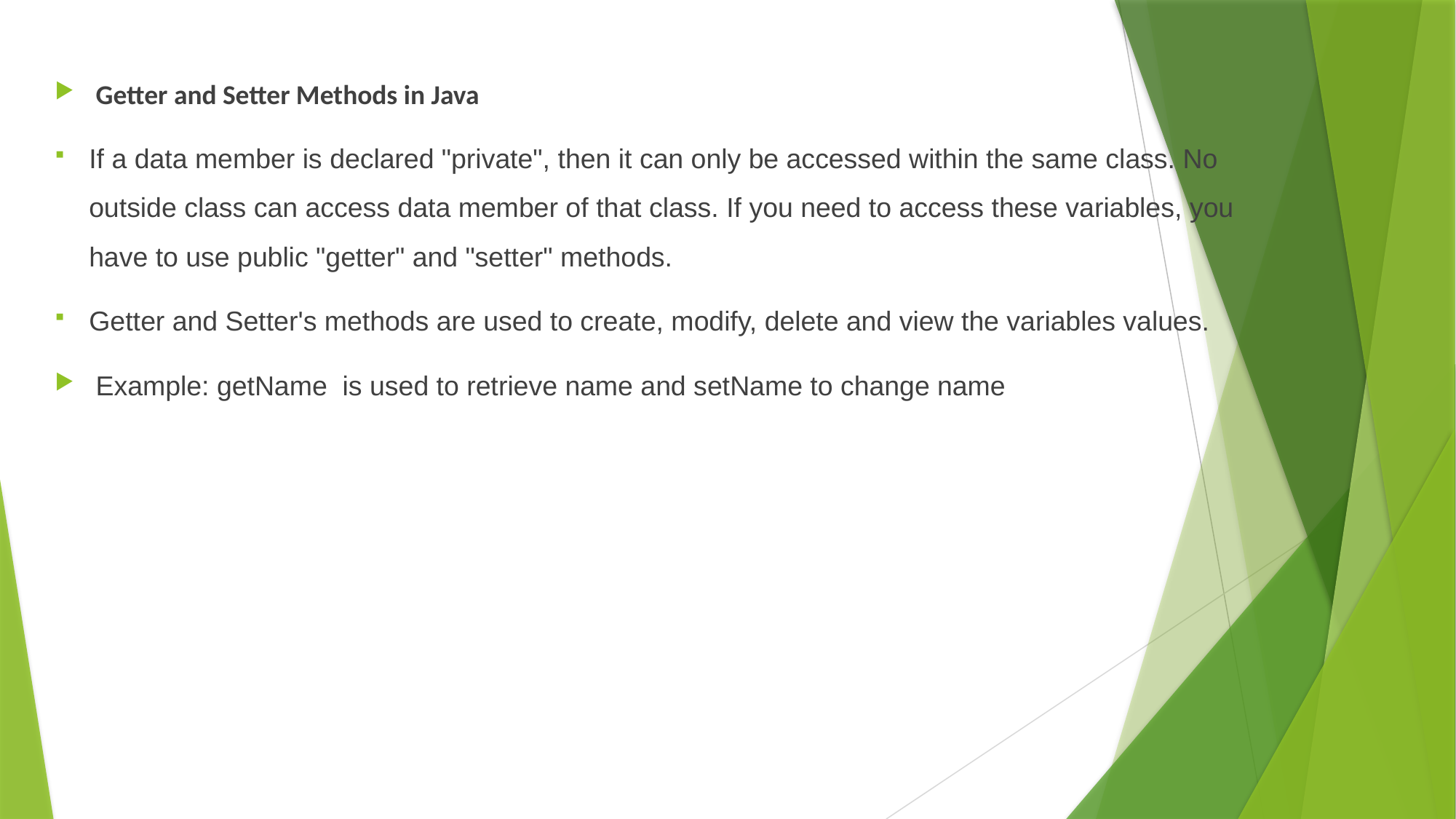

Getter and Setter Methods in Java
If a data member is declared "private", then it can only be accessed within the same class. No outside class can access data member of that class. If you need to access these variables, you have to use public "getter" and "setter" methods.
Getter and Setter's methods are used to create, modify, delete and view the variables values.
Example: getName  is used to retrieve name and setName to change name